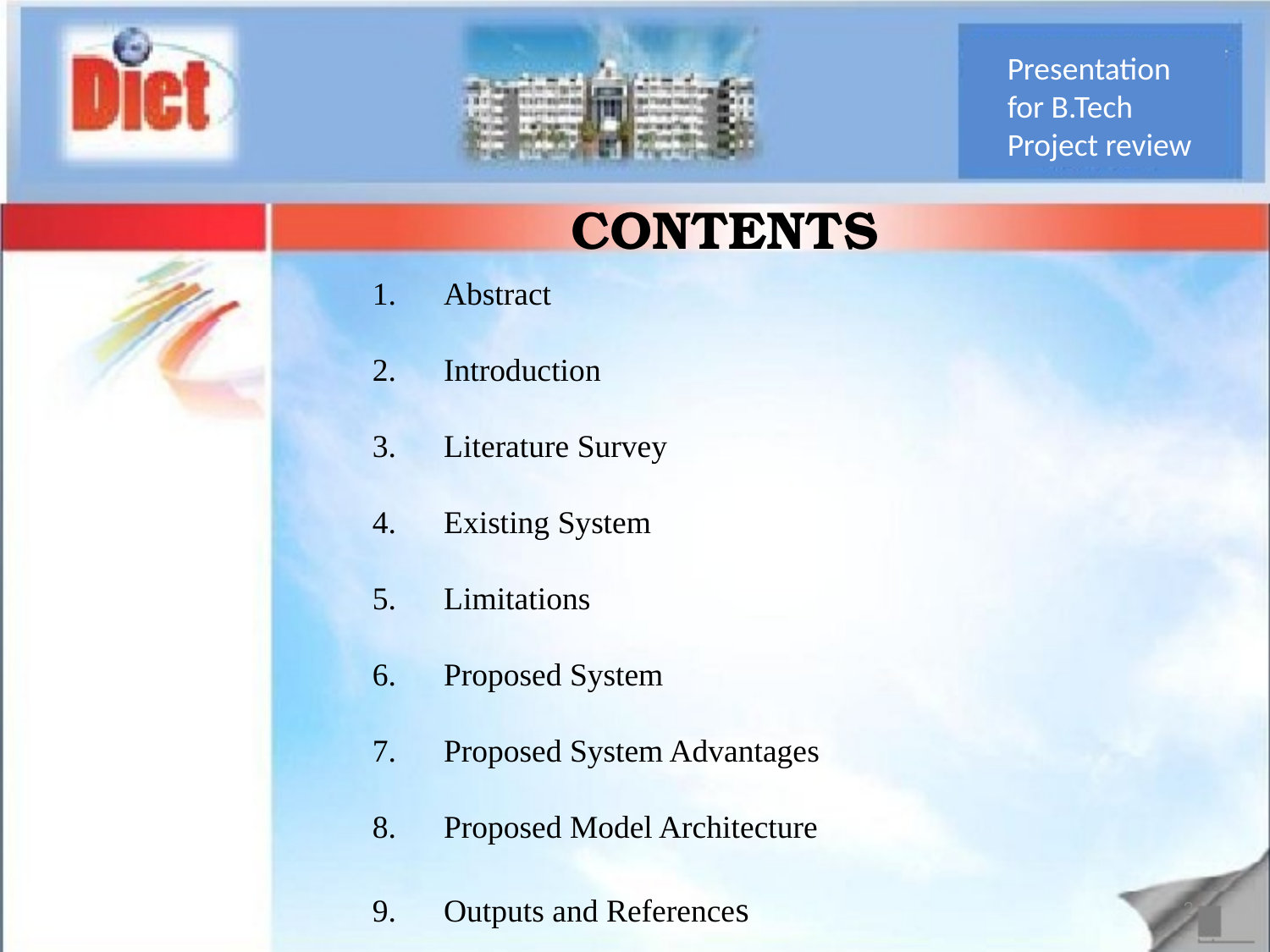

Presentation for B.Tech Project review

CONTENTS
Abstract
Introduction
Literature Survey
Existing System
Limitations
Proposed System
Proposed System Advantages
Proposed Model Architecture
Outputs and References
2